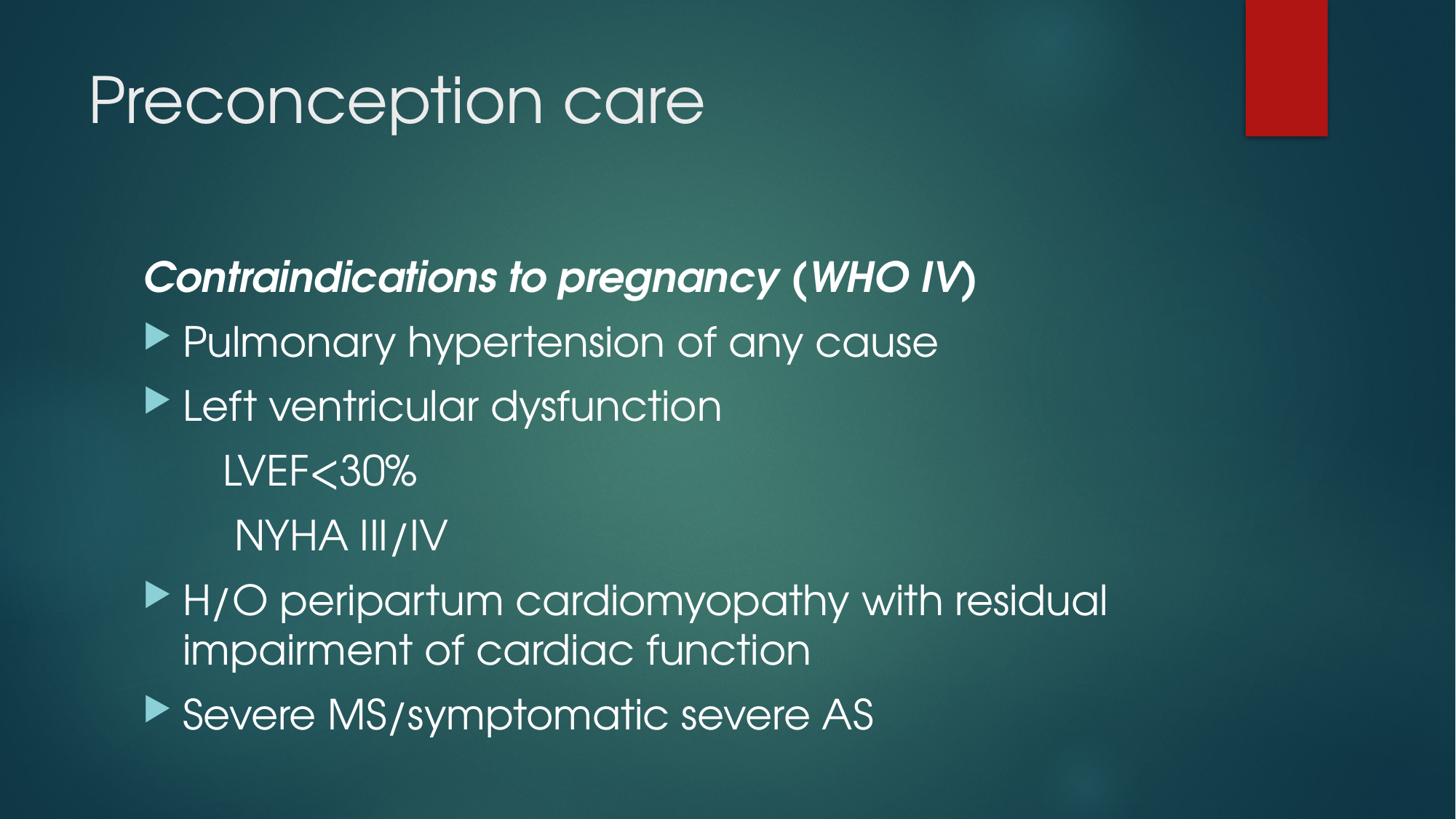

# Preconception care
Contraindications to pregnancy (WHO IV)
Pulmonary hypertension of any cause
Left ventricular dysfunction
       LVEF<30%
        NYHA III/IV
H/O peripartum cardiomyopathy with residual impairment of cardiac function
Severe MS/symptomatic severe AS